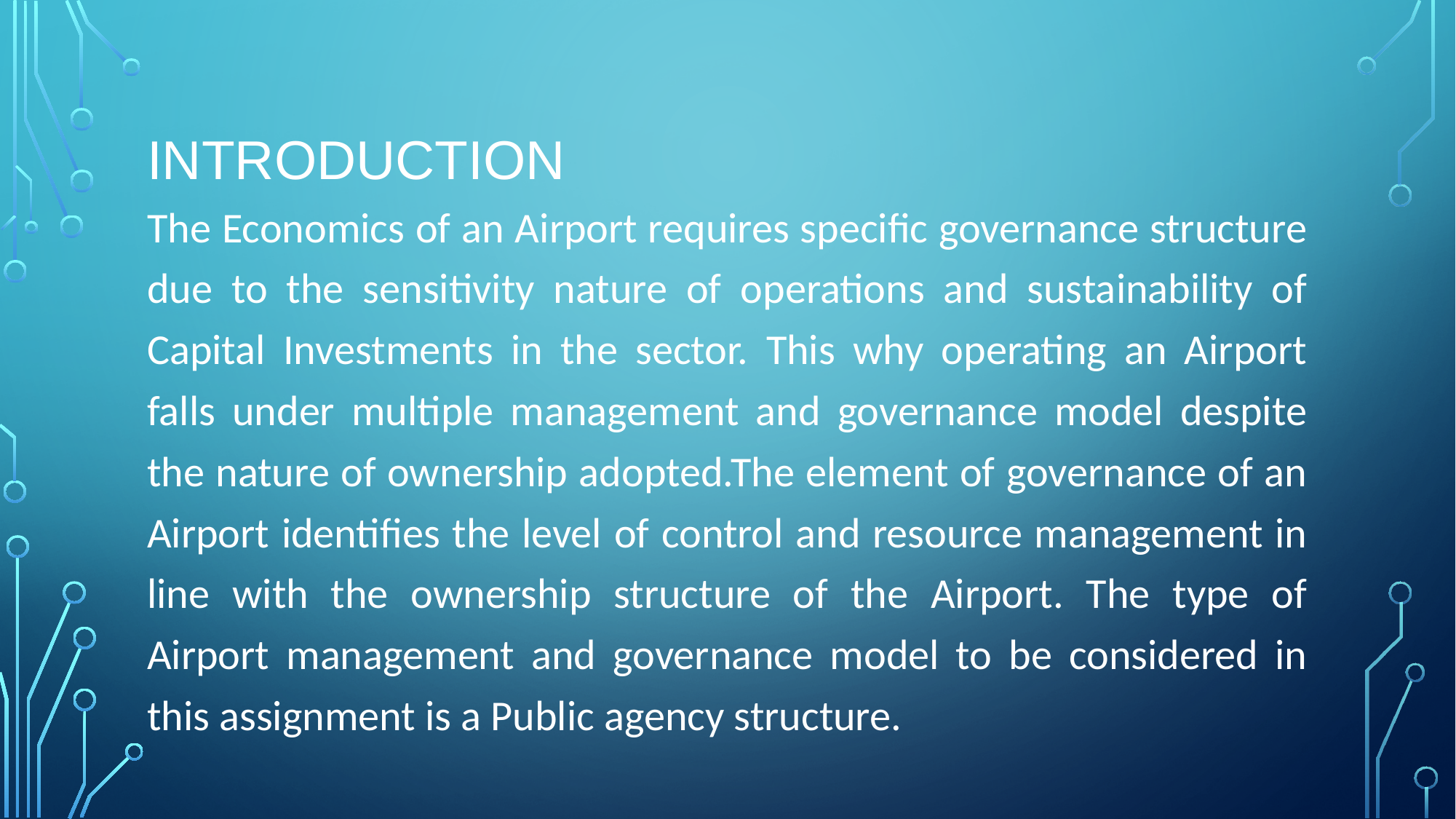

# INTRODUCTION
The Economics of an Airport requires specific governance structure due to the sensitivity nature of operations and sustainability of Capital Investments in the sector. This why operating an Airport falls under multiple management and governance model despite the nature of ownership adopted.The element of governance of an Airport identifies the level of control and resource management in line with the ownership structure of the Airport. The type of Airport management and governance model to be considered in this assignment is a Public agency structure.